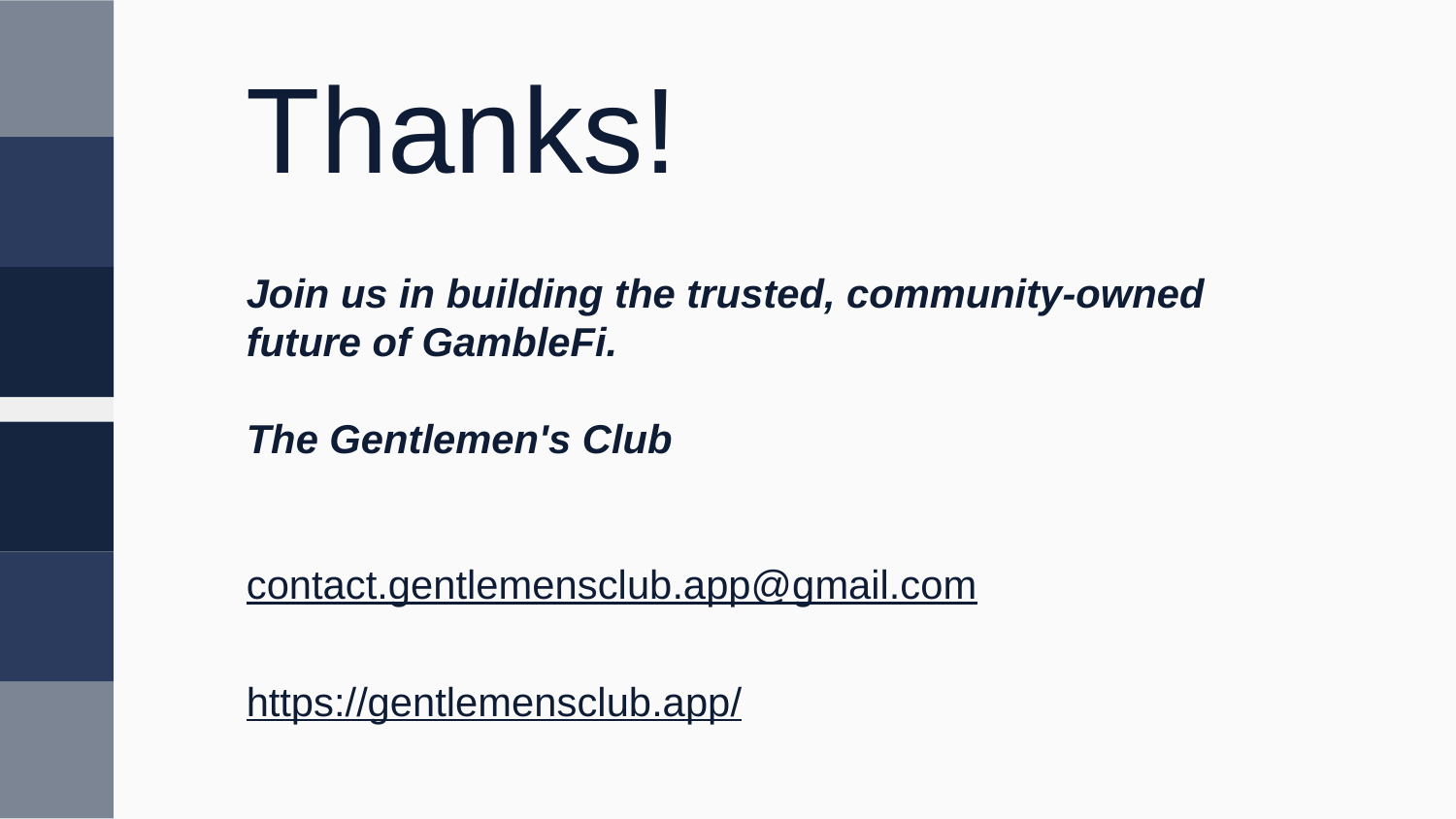

Thanks!
Join us in building the trusted, community-owned future of GambleFi.

The Gentlemen's Club

contact.gentlemensclub.app@gmail.com

https://gentlemensclub.app/